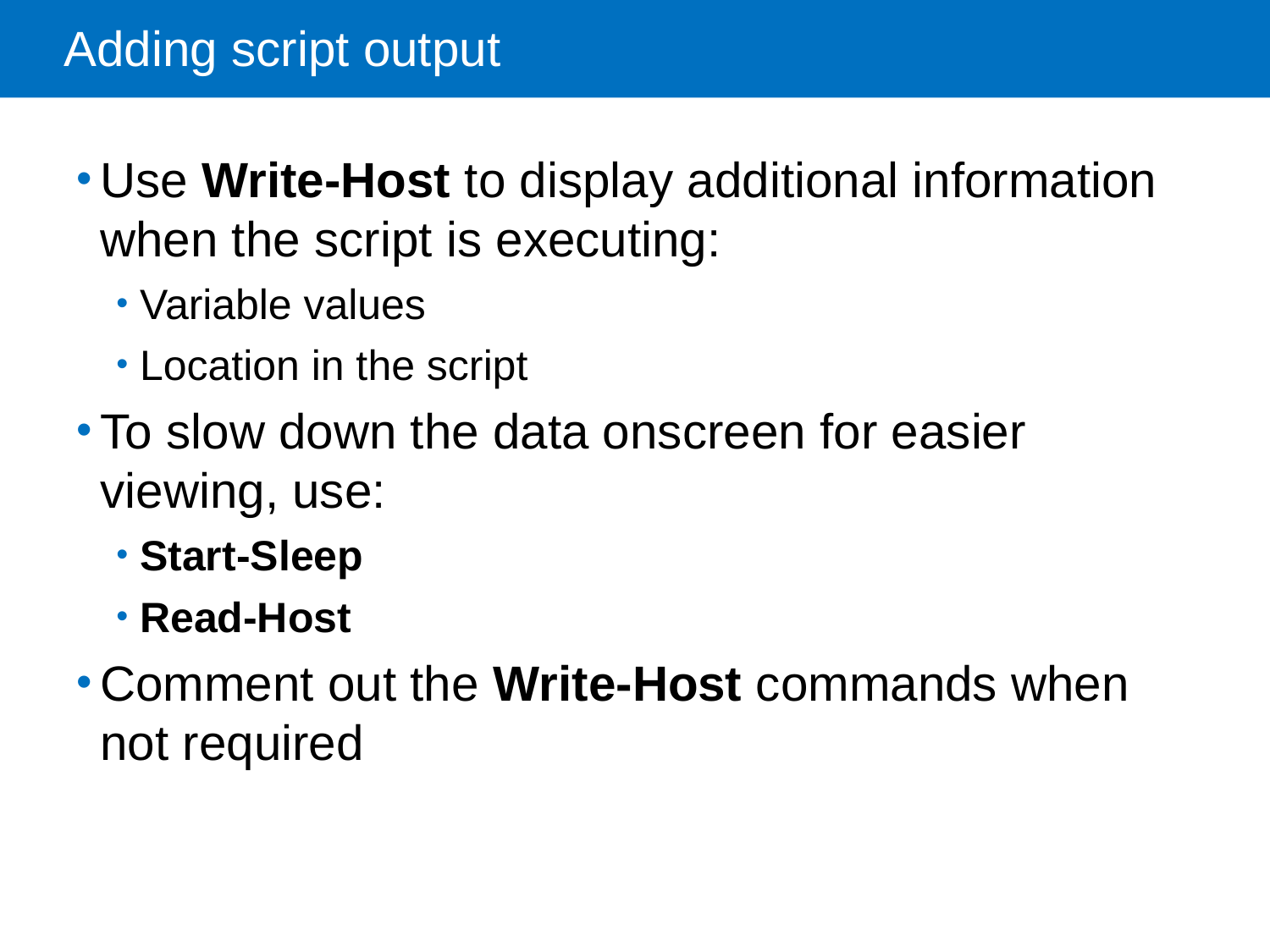

# Adding script output
Use Write-Host to display additional information when the script is executing:
Variable values
Location in the script
To slow down the data onscreen for easier viewing, use:
Start-Sleep
Read-Host
Comment out the Write-Host commands when not required